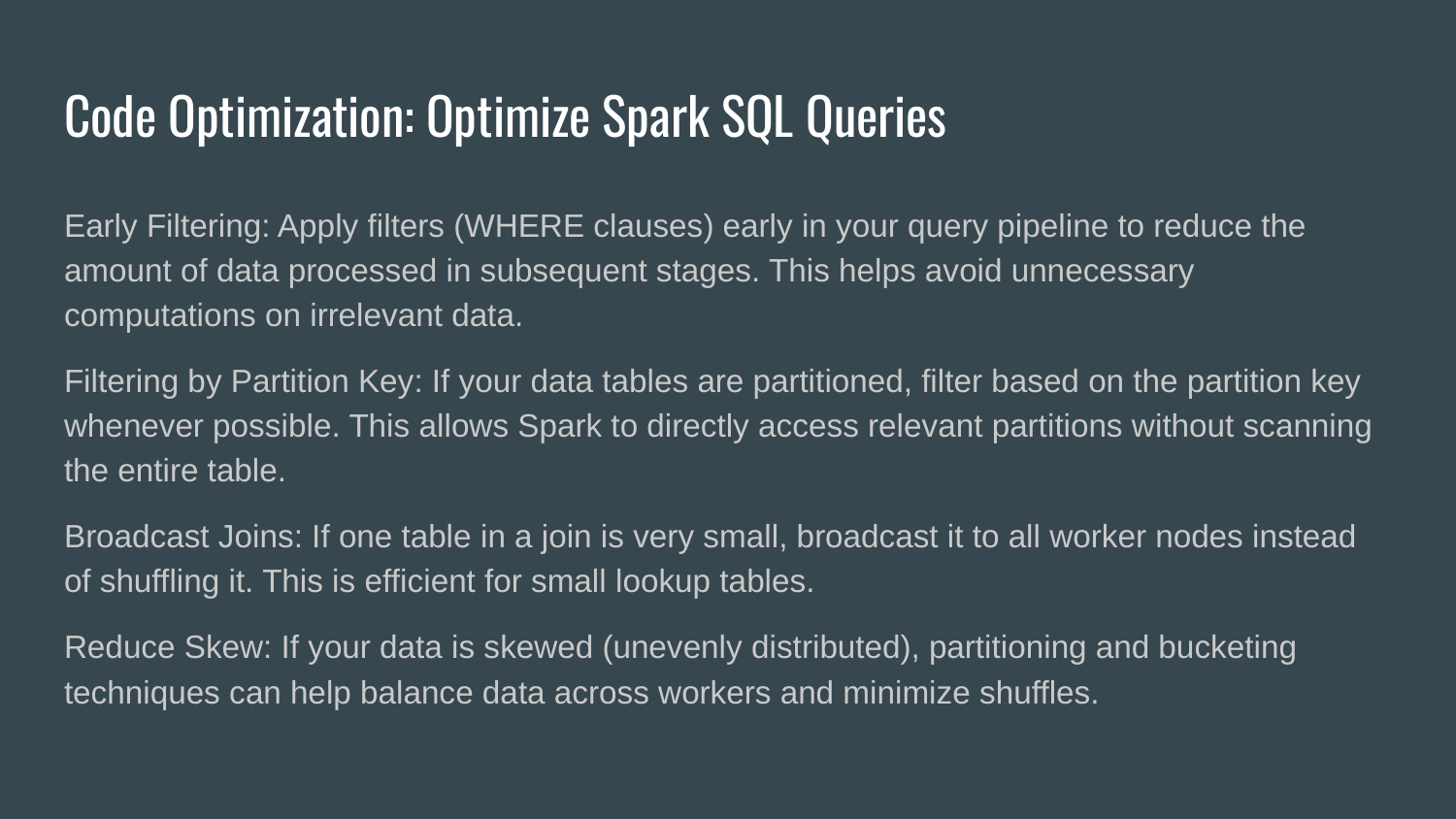

# Code Optimization: Optimize Spark SQL Queries
Early Filtering: Apply filters (WHERE clauses) early in your query pipeline to reduce the amount of data processed in subsequent stages. This helps avoid unnecessary computations on irrelevant data.
Filtering by Partition Key: If your data tables are partitioned, filter based on the partition key whenever possible. This allows Spark to directly access relevant partitions without scanning the entire table.
Broadcast Joins: If one table in a join is very small, broadcast it to all worker nodes instead of shuffling it. This is efficient for small lookup tables.
Reduce Skew: If your data is skewed (unevenly distributed), partitioning and bucketing techniques can help balance data across workers and minimize shuffles.